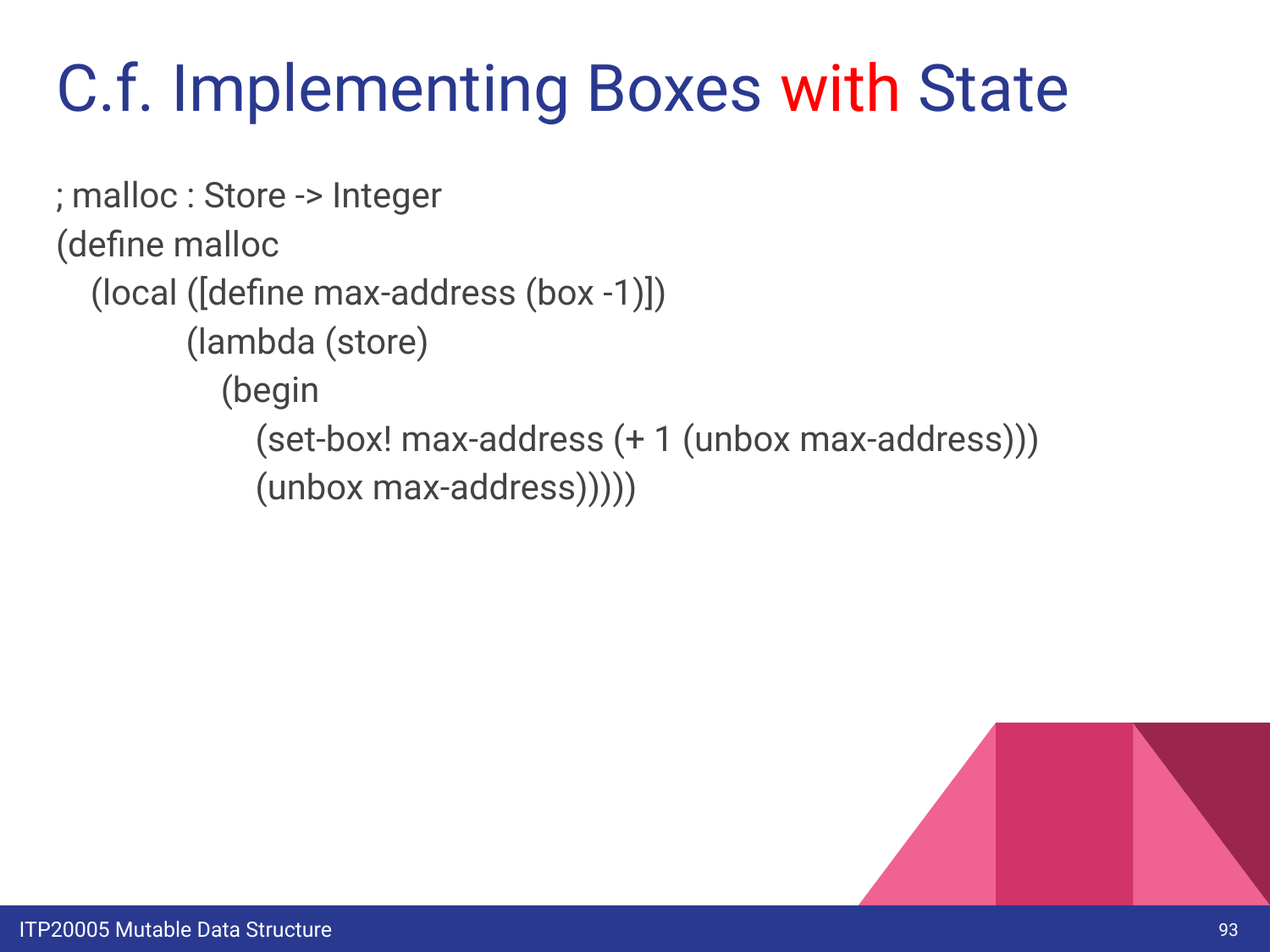

# C.f. Implementing Boxes with State
; malloc : Store -> Integer
(define malloc
    (local ([define max-address (box -1)])
               (lambda (store)
                   (begin
                       (set-box! max-address (+ 1 (unbox max-address)))
                       (unbox max-address)))))
93